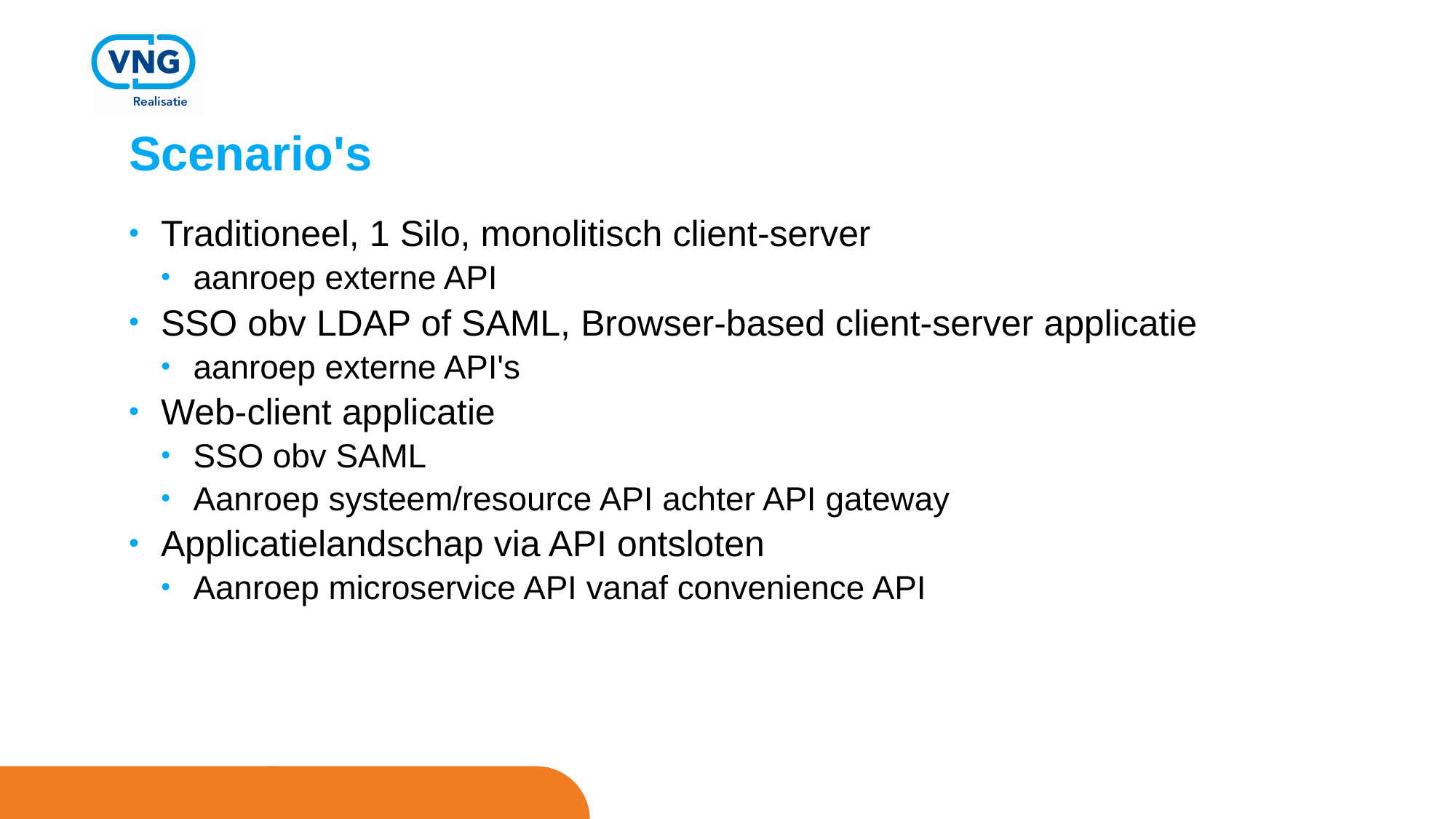

# Scenario's
Traditioneel, 1 Silo, monolitisch client-server
aanroep externe API
SSO obv LDAP of SAML, Browser-based client-server applicatie
aanroep externe API's
Web-client applicatie
SSO obv SAML
Aanroep systeem/resource API achter API gateway
Applicatielandschap via API ontsloten
Aanroep microservice API vanaf convenience API